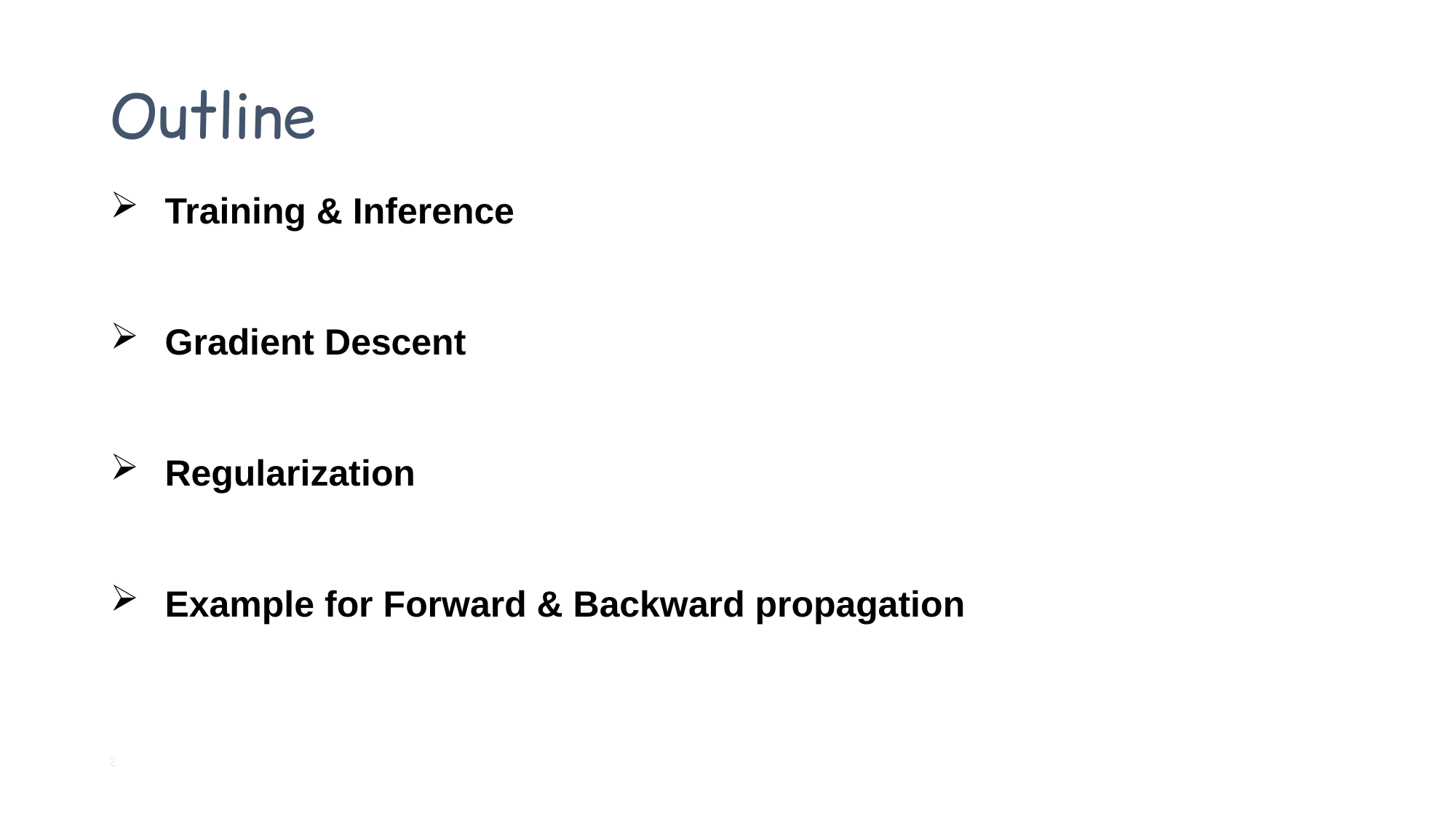

# Outline
Training & Inference

Gradient Descent

Regularization

Example for Forward & Backward propagation

2